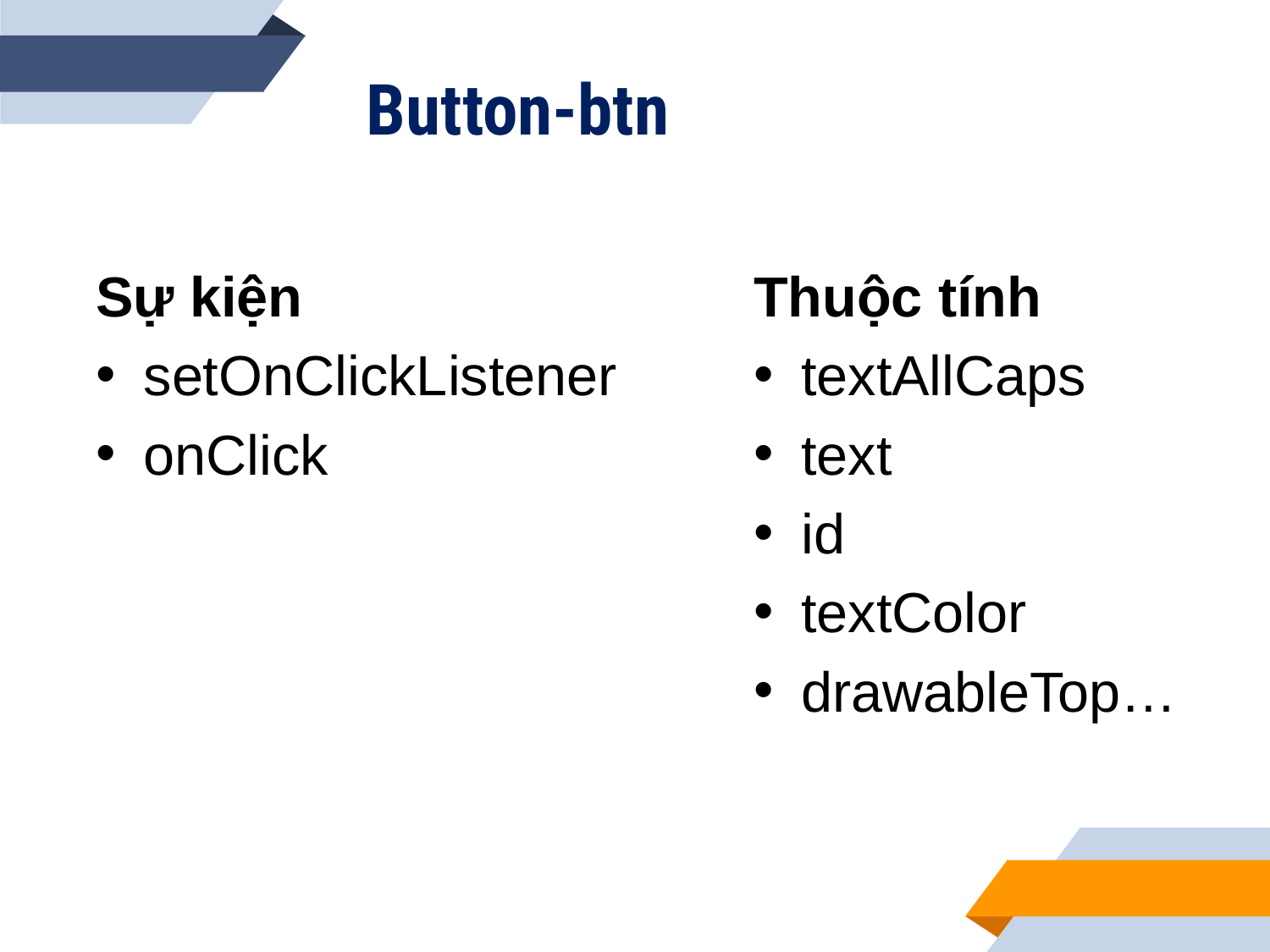

# Button-btn

Sự kiện
setOnClickListener
onClick

Thuộc tính
textAllCaps
text
id
textColor
drawableTop…